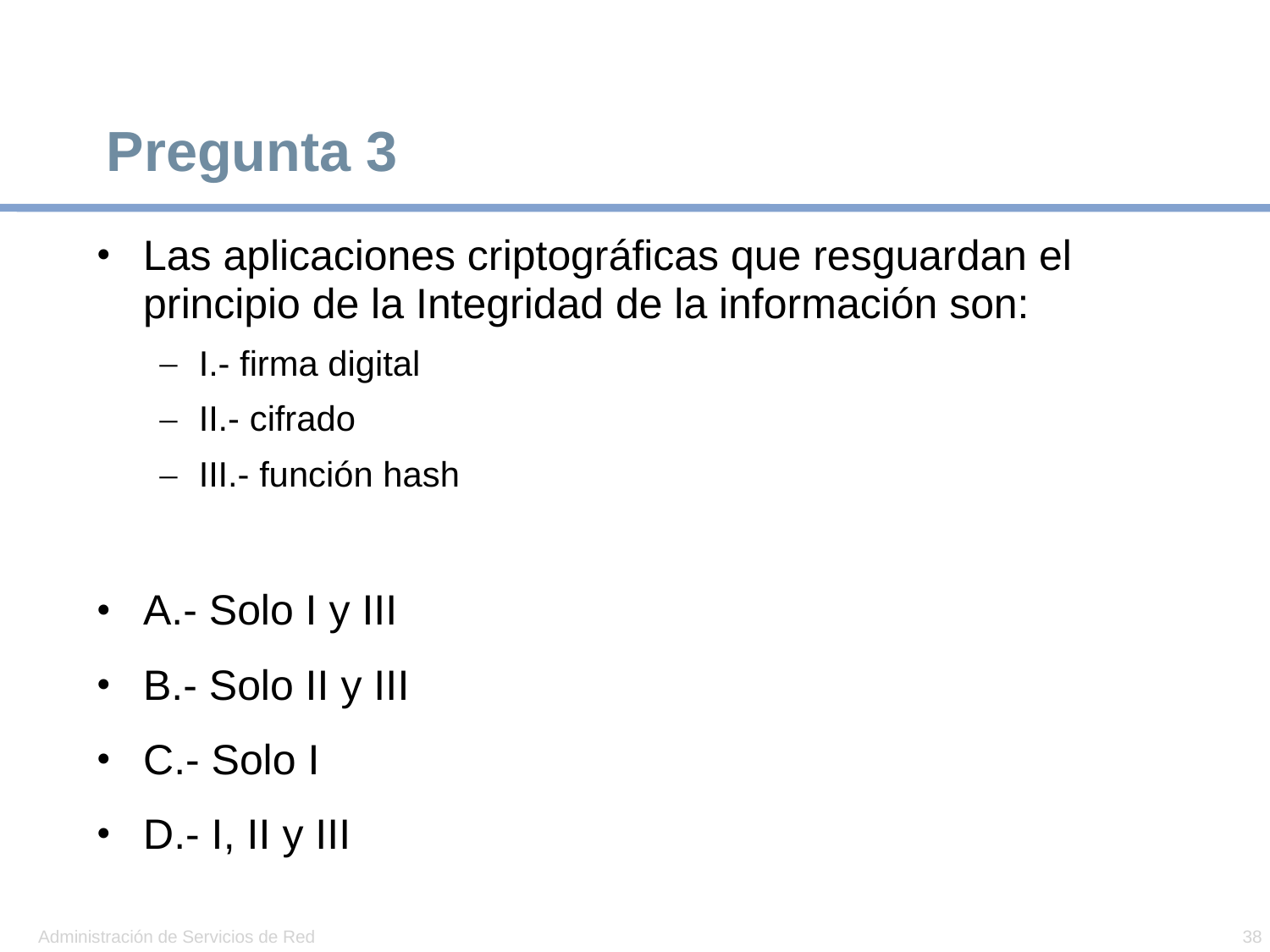

# Pregunta 3
Las aplicaciones criptográficas que resguardan el principio de la Integridad de la información son:
I.- firma digital
II.- cifrado
III.- función hash

A.- Solo I y III
B.- Solo II y III
C.- Solo I
D.- I, II y III